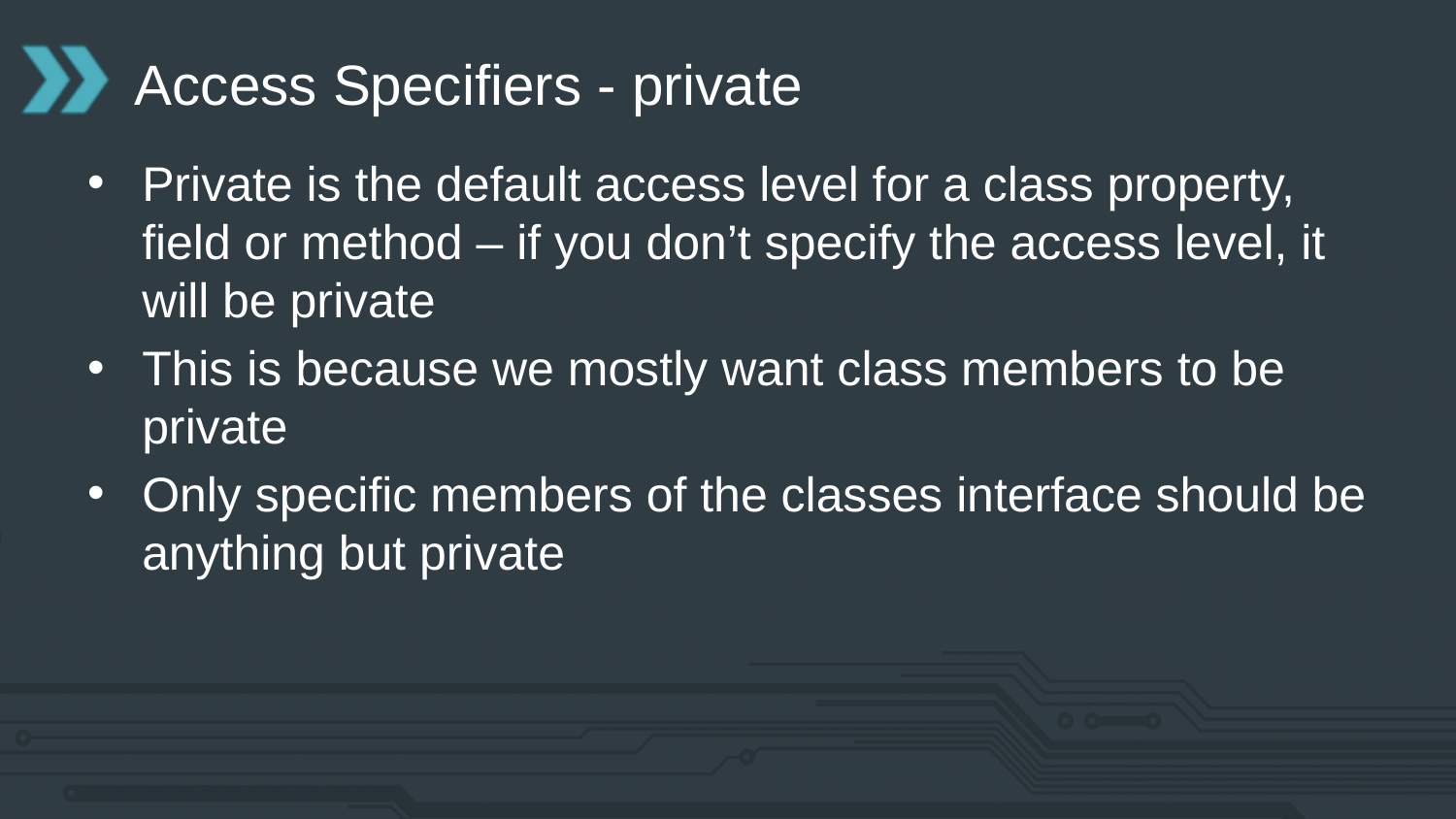

# Access Specifiers - private
Private is the default access level for a class property, field or method – if you don’t specify the access level, it will be private
This is because we mostly want class members to be private
Only specific members of the classes interface should be anything but private